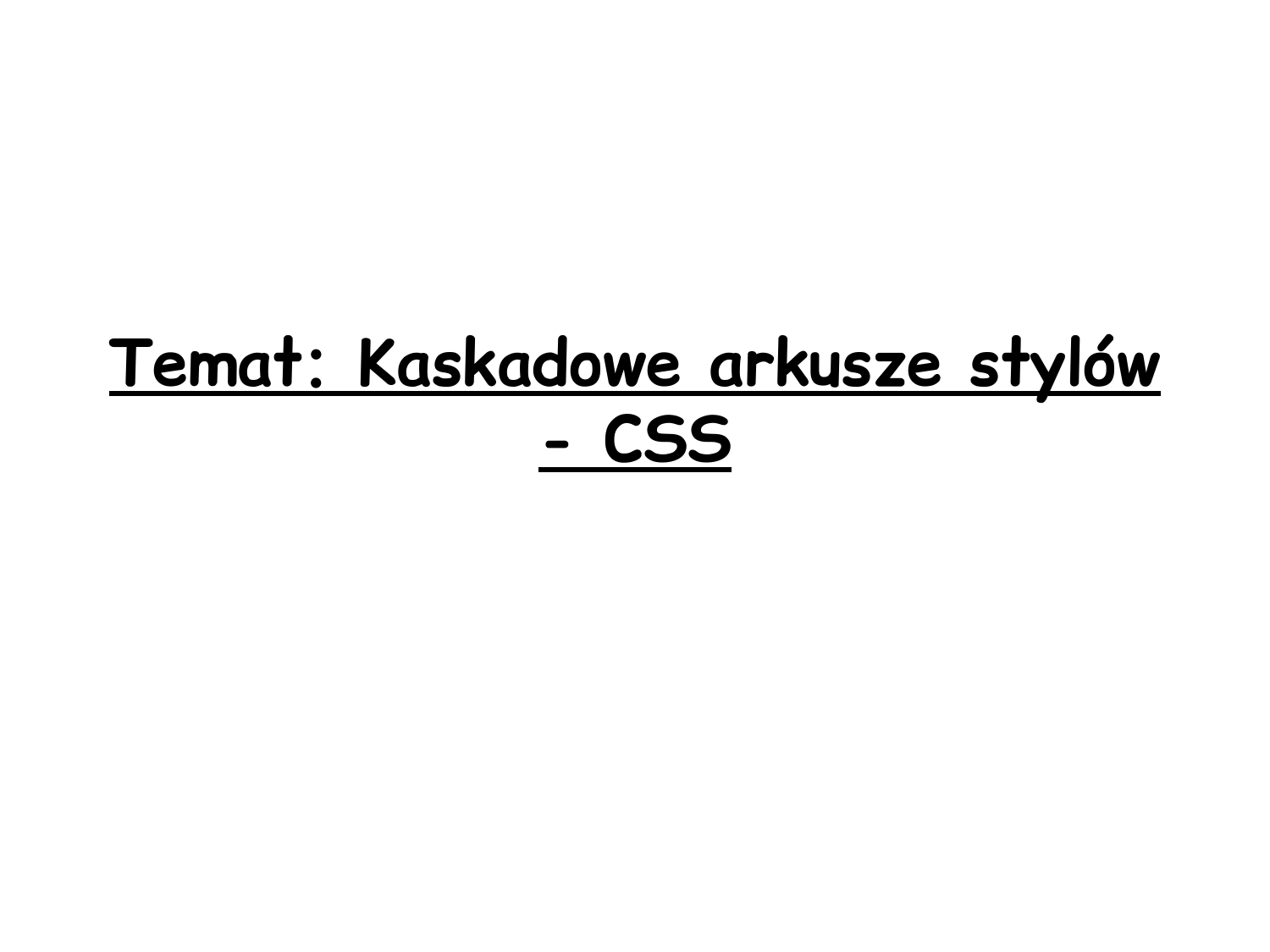

# Temat: Kaskadowe arkusze stylów - CSS